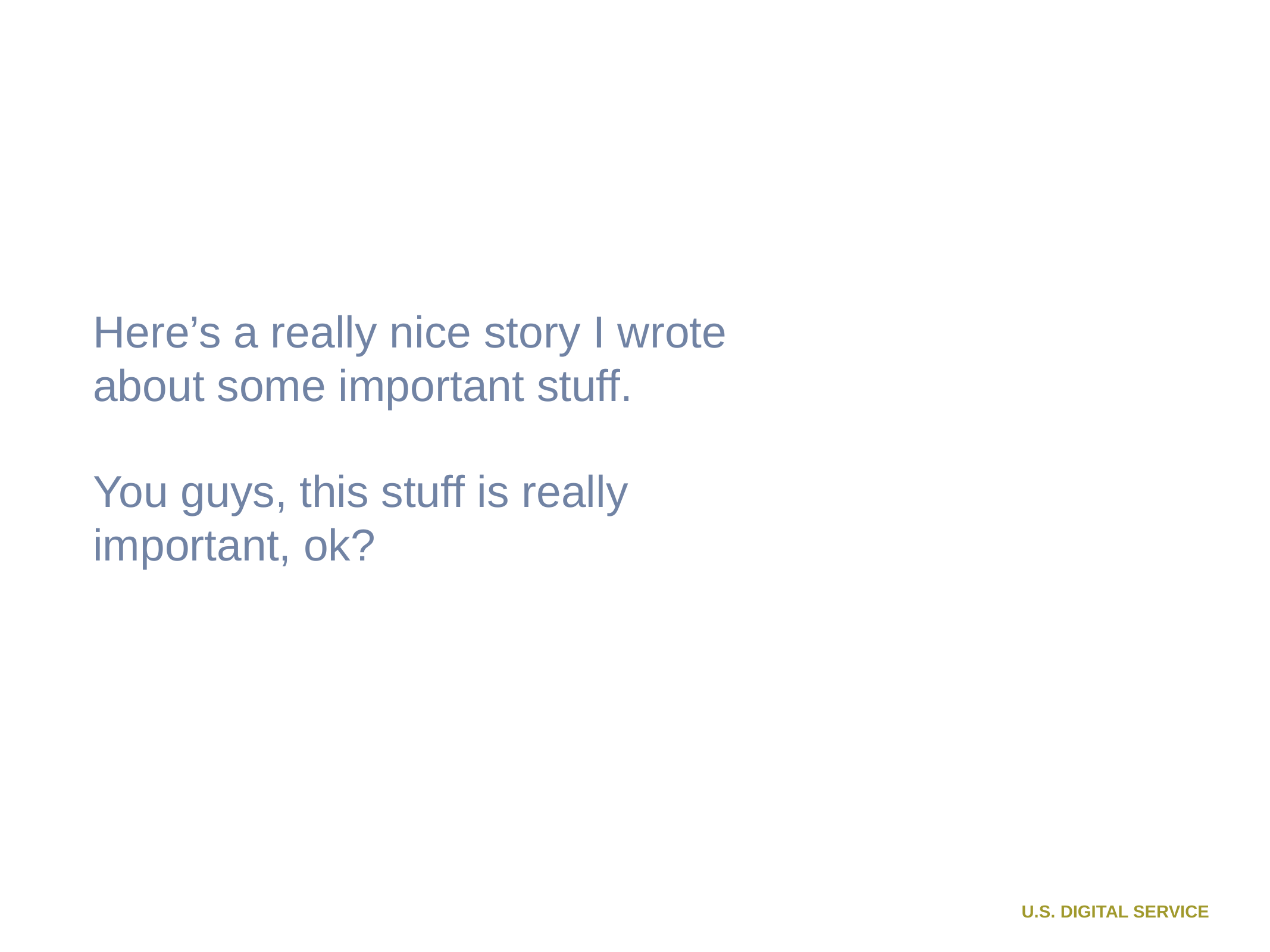

Here’s a really nice story I wrote
about some important stuff.
You guys, this stuff is really
important, ok?